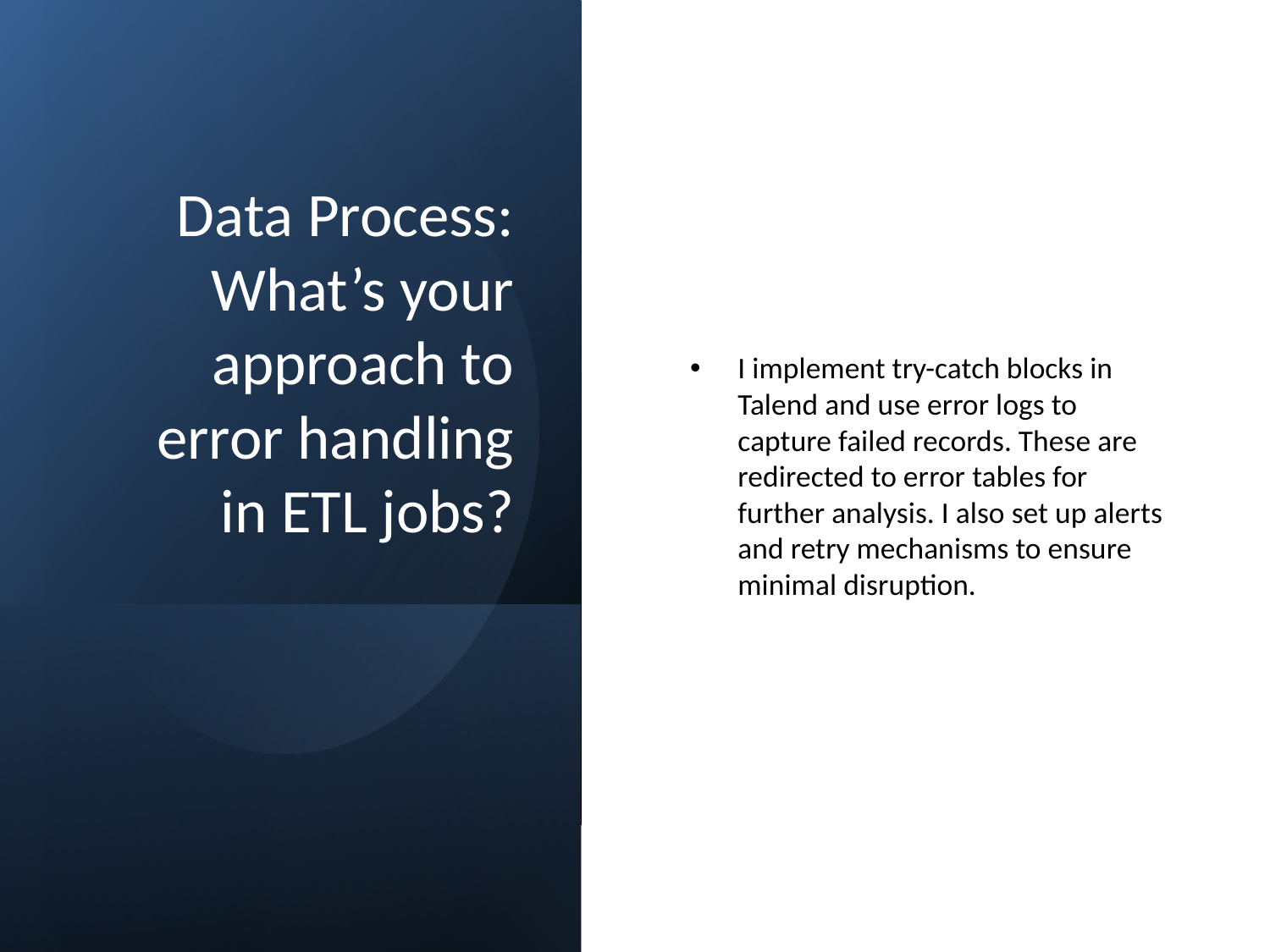

# Data Process: What’s your approach to error handling in ETL jobs?
I implement try-catch blocks in Talend and use error logs to capture failed records. These are redirected to error tables for further analysis. I also set up alerts and retry mechanisms to ensure minimal disruption.